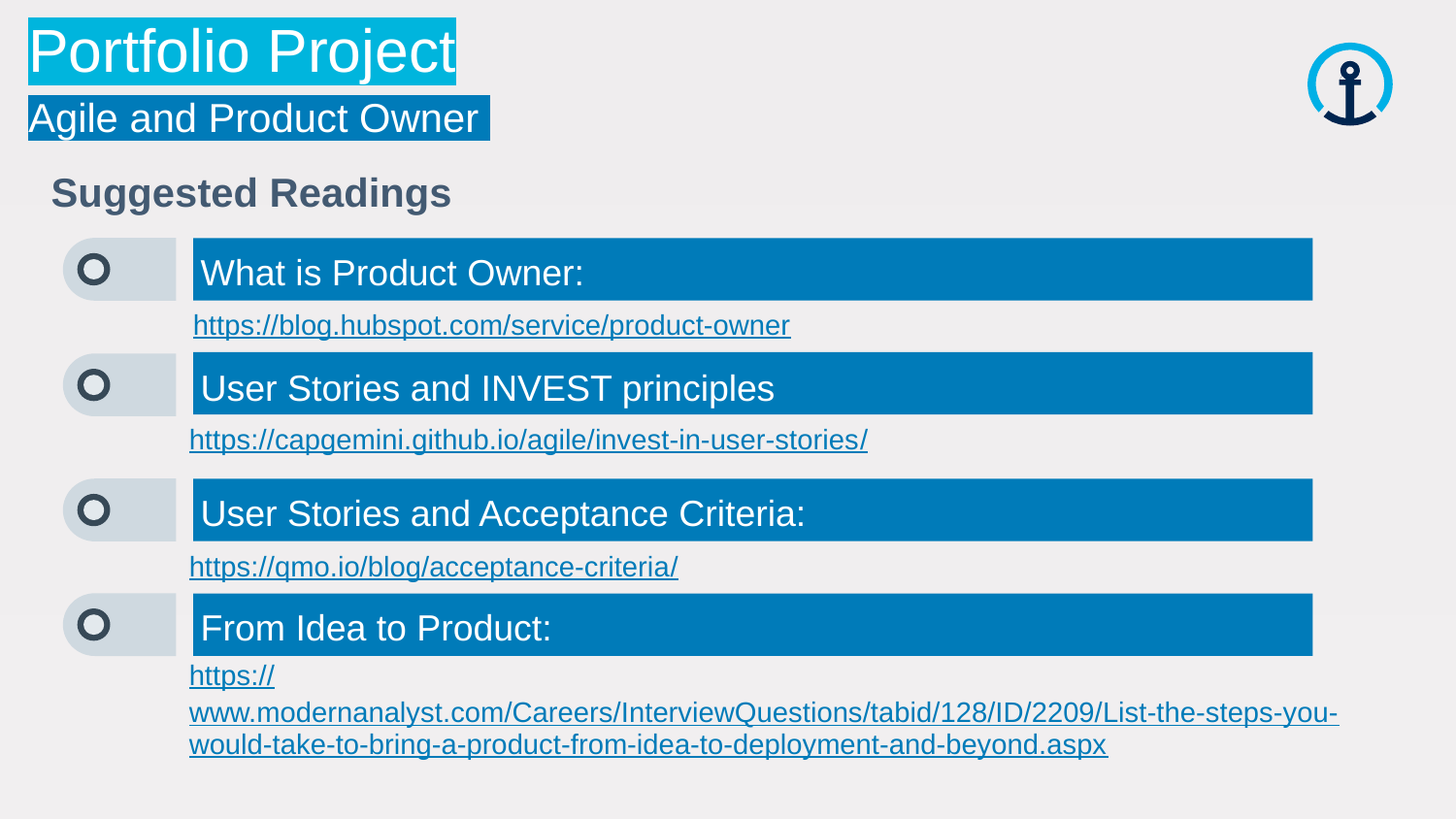

Portfolio Project
Agile and Product Owner
 Suggested Readings

What is Product Owner:

https://blog.hubspot.com/service/product-owner

User Stories and INVEST principles
https://capgemini.github.io/agile/invest-in-user-stories/

User Stories and Acceptance Criteria:

https://qmo.io/blog/acceptance-criteria/

From Idea to Product:

https://www.modernanalyst.com/Careers/InterviewQuestions/tabid/128/ID/2209/List-the-steps-you-would-take-to-bring-a-product-from-idea-to-deployment-and-beyond.aspx